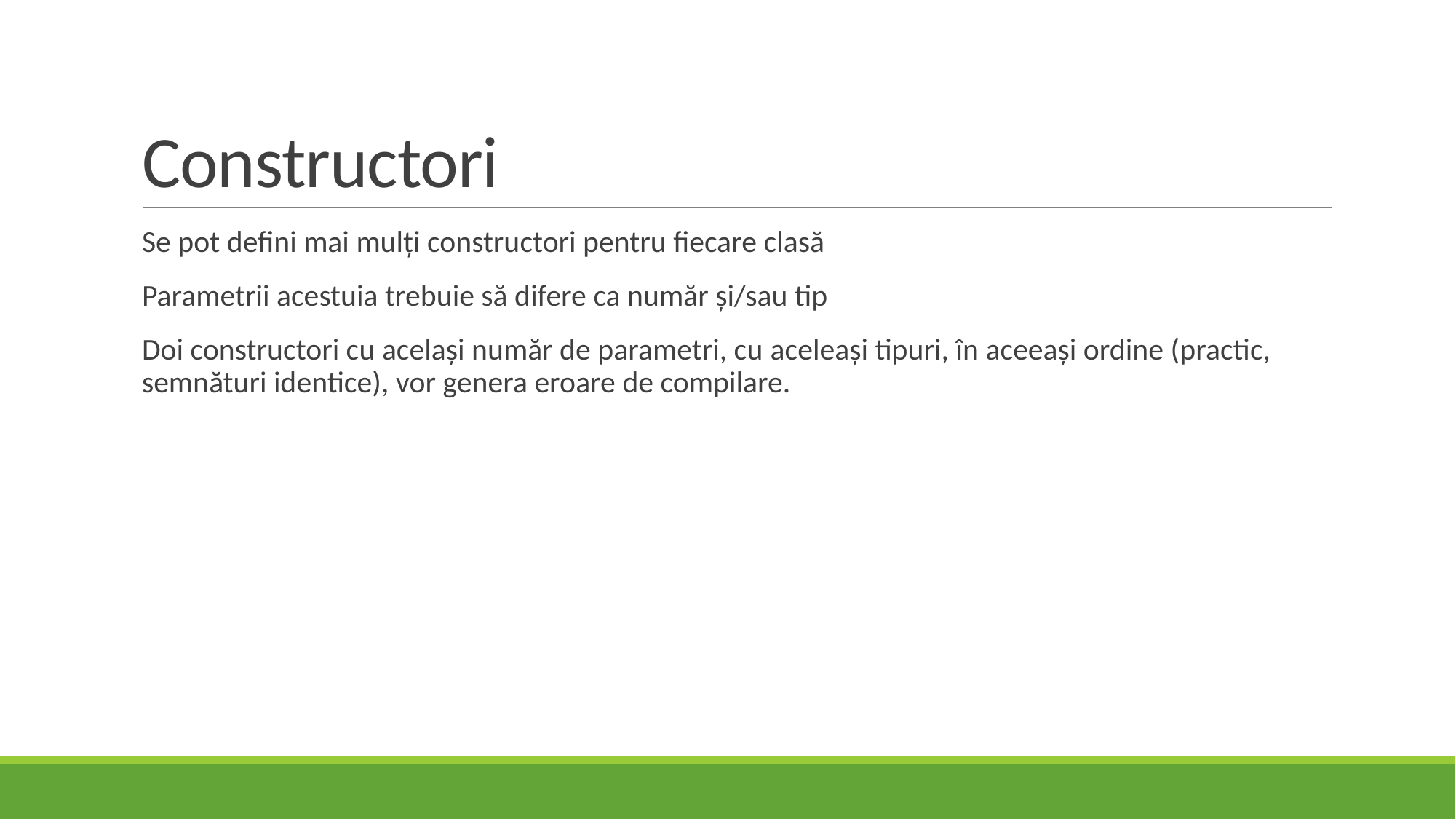

# Constructori
Se pot defini mai mulți constructori pentru fiecare clasă
Parametrii acestuia trebuie să difere ca număr și/sau tip
Doi constructori cu același număr de parametri, cu aceleași tipuri, în aceeași ordine (practic, semnături identice), vor genera eroare de compilare.